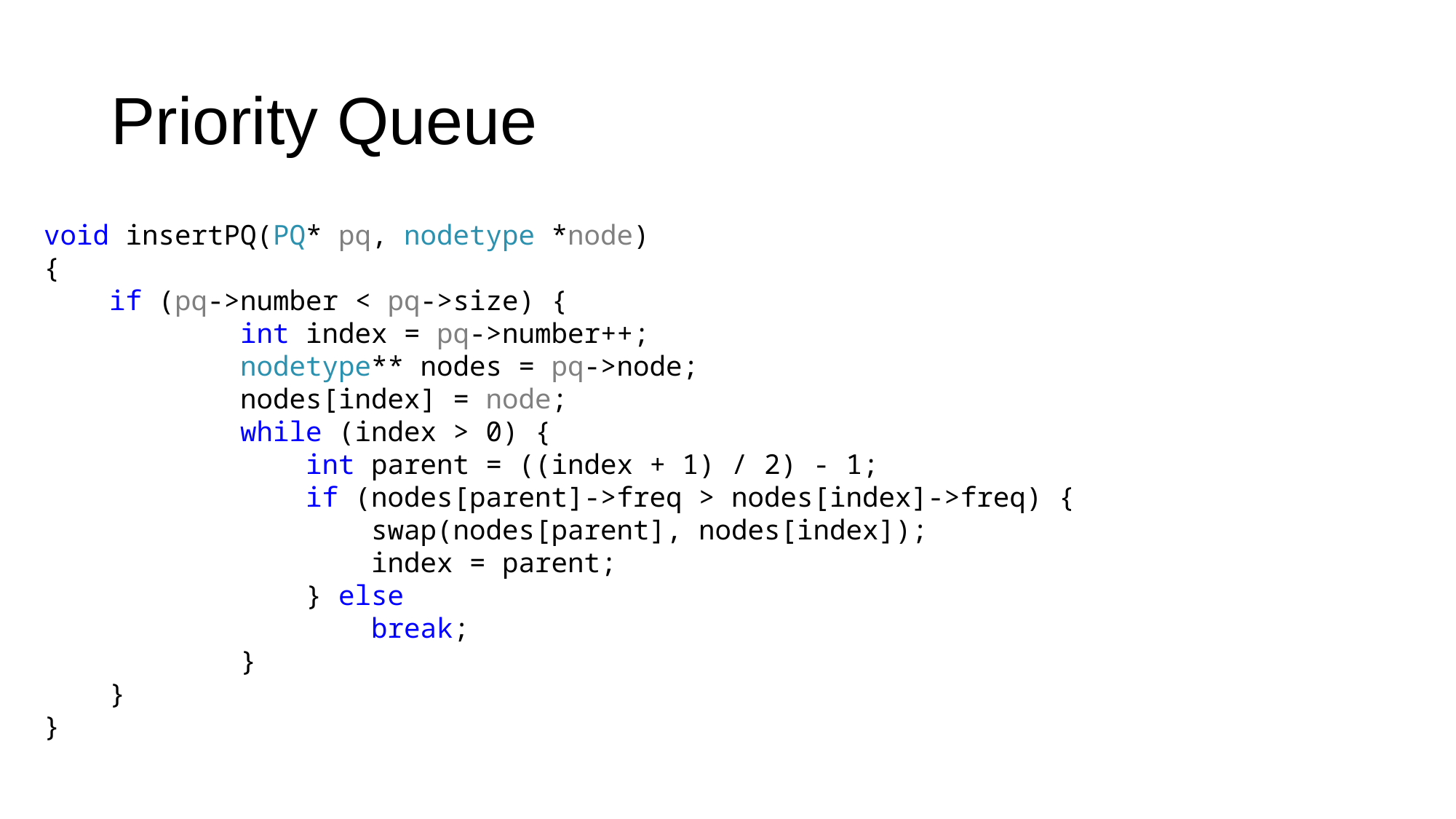

# Priority Queue
void insertPQ(PQ* pq, nodetype *node)
{
    if (pq->number < pq->size) {
            int index = pq->number++;
            nodetype** nodes = pq->node;
            nodes[index] = node;
            while (index > 0) {
                int parent = ((index + 1) / 2) - 1;
                if (nodes[parent]->freq > nodes[index]->freq) {
                    swap(nodes[parent], nodes[index]);
                    index = parent;
                } else
                    break;
            }
    }
}